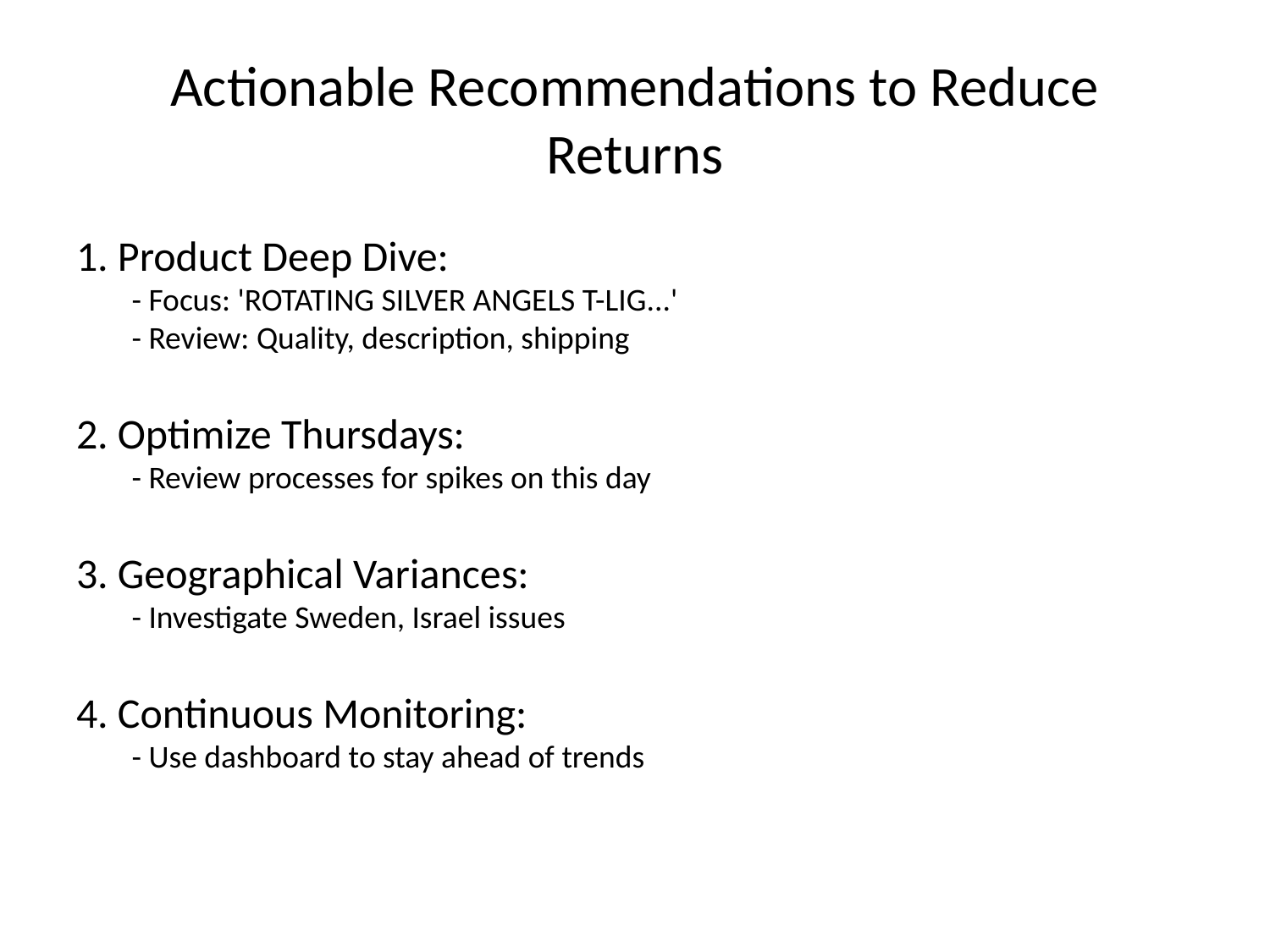

# Actionable Recommendations to Reduce Returns
1. Product Deep Dive:
- Focus: 'ROTATING SILVER ANGELS T-LIG...'
- Review: Quality, description, shipping

2. Optimize Thursdays:
- Review processes for spikes on this day

3. Geographical Variances:
- Investigate Sweden, Israel issues

4. Continuous Monitoring:
- Use dashboard to stay ahead of trends